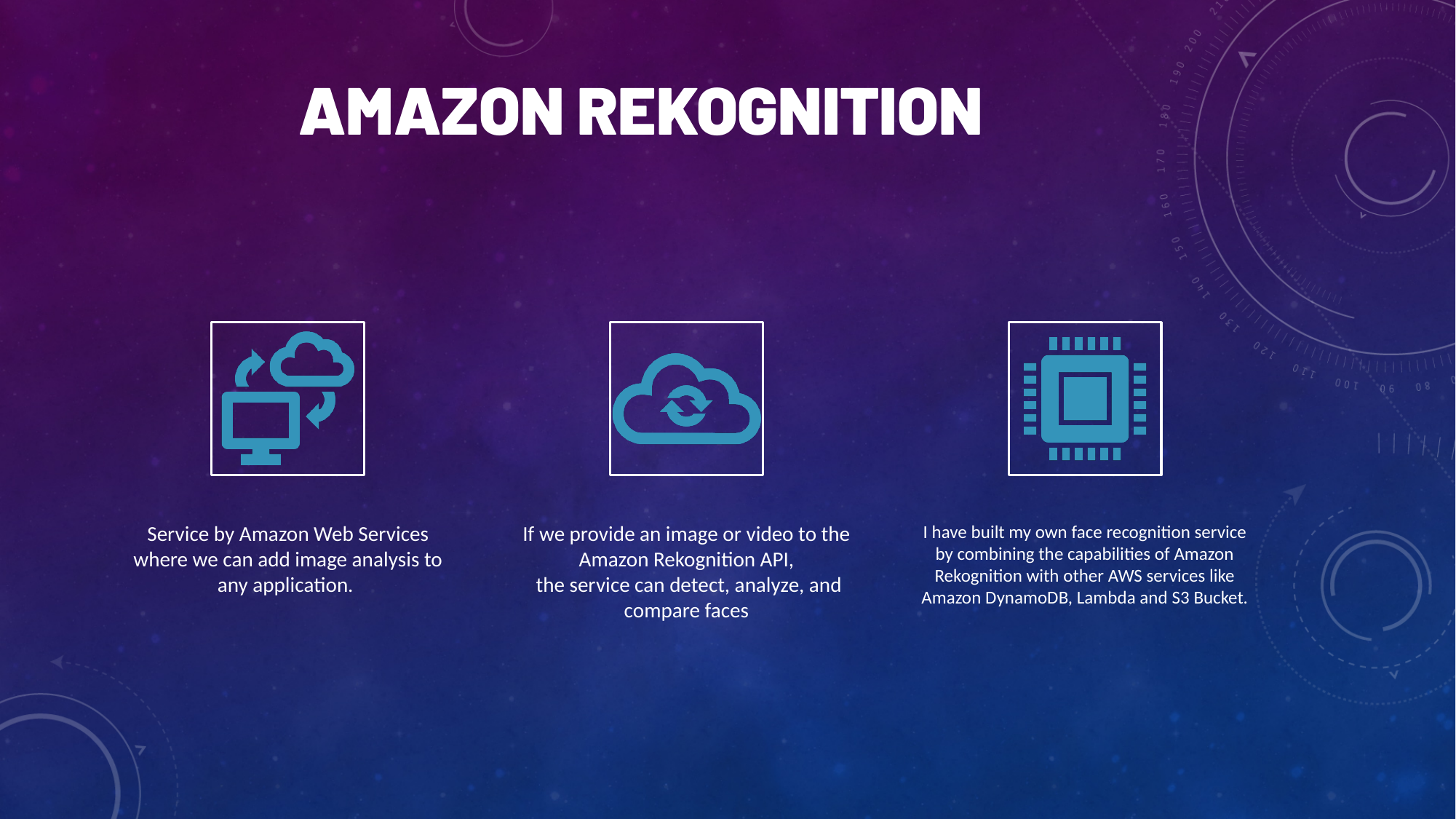

# AMAZON REKOGNITION
Service by Amazon Web Services where we can add image analysis to any application.
If we provide an image or video to the Amazon Rekognition API,
 the service can detect, analyze, and compare faces
I have built my own face recognition service by combining the capabilities of Amazon Rekognition with other AWS services like Amazon DynamoDB, Lambda and S3 Bucket.